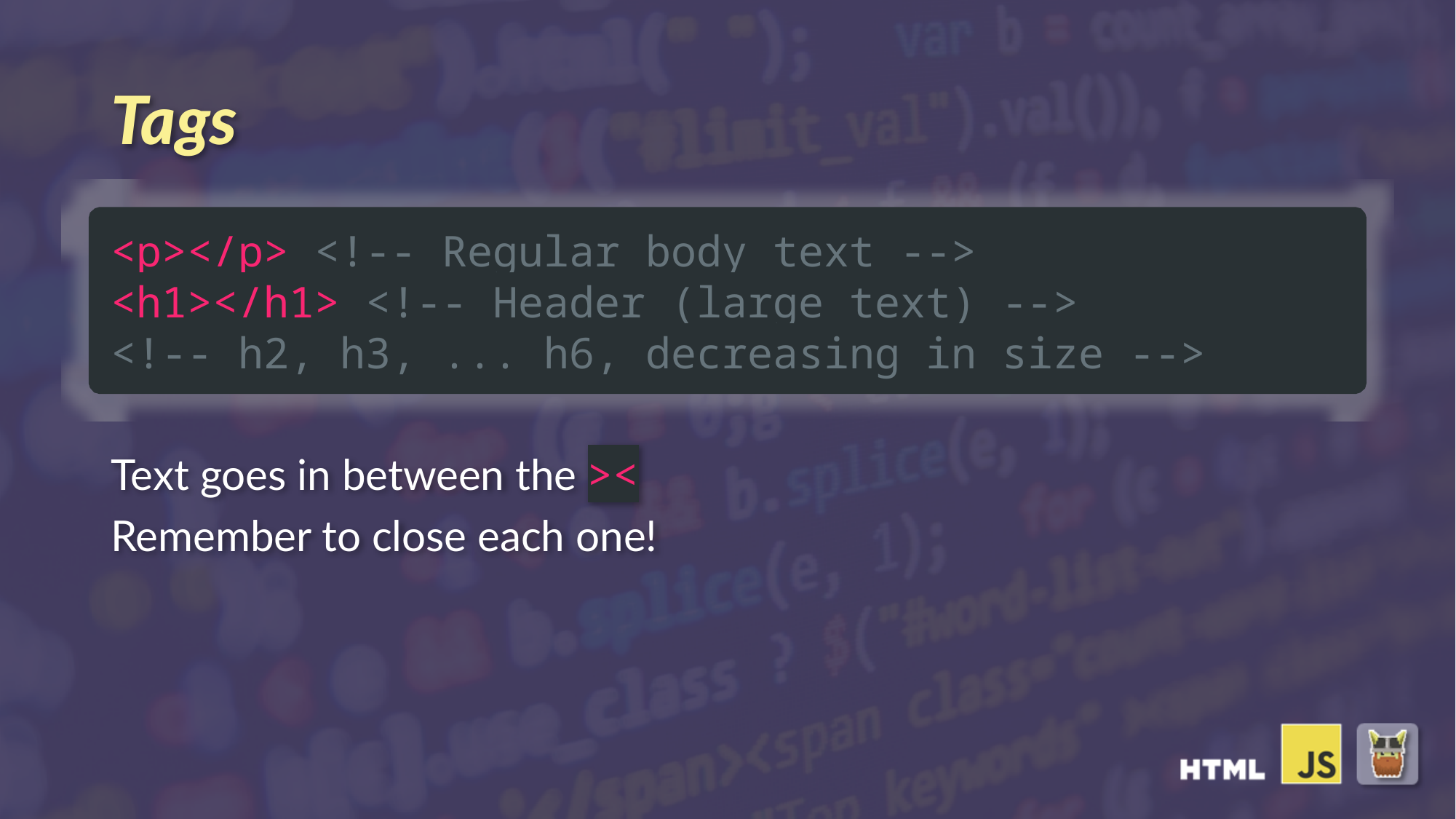

# Tags
<p></p> <!-- Regular body text -->
<h1></h1> <!-- Header (large text) -->
<!-- h2, h3, ... h6, decreasing in size -->
Text goes in between the ><
Remember to close each one!